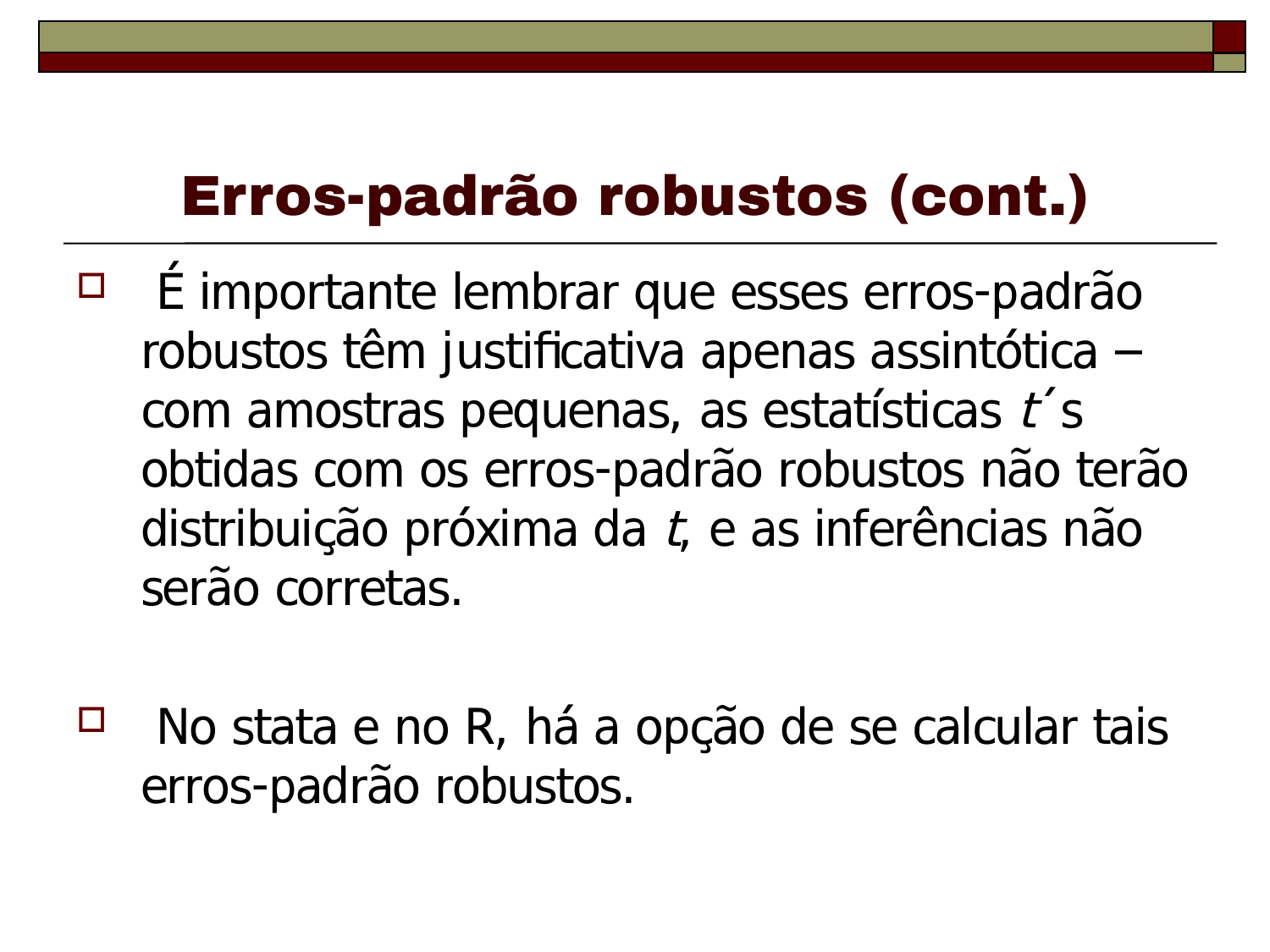

# Erros-padrão robustos (cont.)
 É importante lembrar que esses erros-padrão robustos têm justificativa apenas assintótica – com amostras pequenas, as estatísticas t´s obtidas com os erros-padrão robustos não terão distribuição próxima da t, e as inferências não serão corretas.

 No stata e no R, há a opção de se calcular tais erros-padrão robustos.